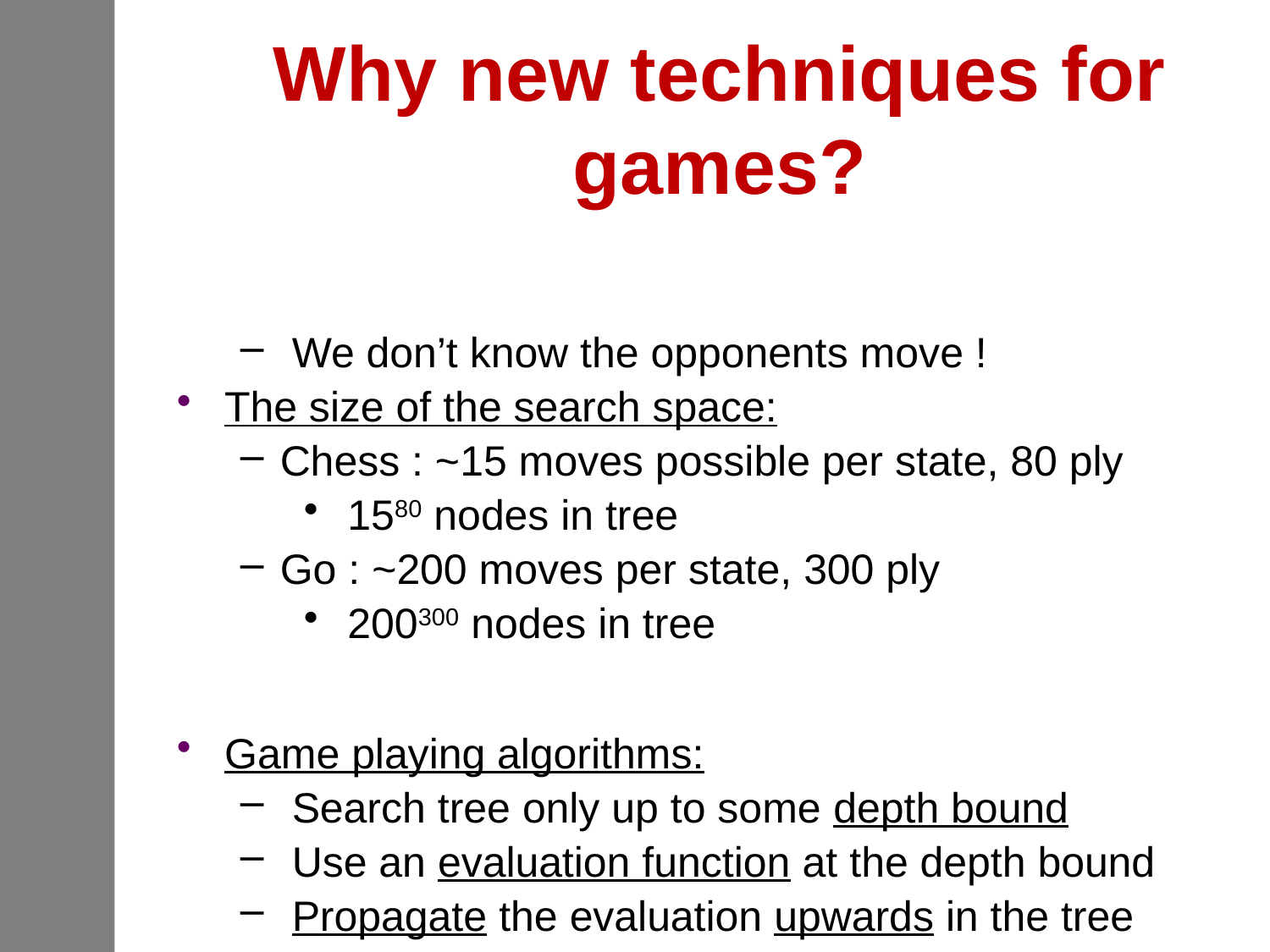

# Why new techniques for games?
 We don’t know the opponents move !
The size of the search space:
Chess : ~15 moves possible per state, 80 ply
 1580 nodes in tree
Go : ~200 moves per state, 300 ply
 200300 nodes in tree

Game playing algorithms:
 Search tree only up to some depth bound
 Use an evaluation function at the depth bound
 Propagate the evaluation upwards in the tree